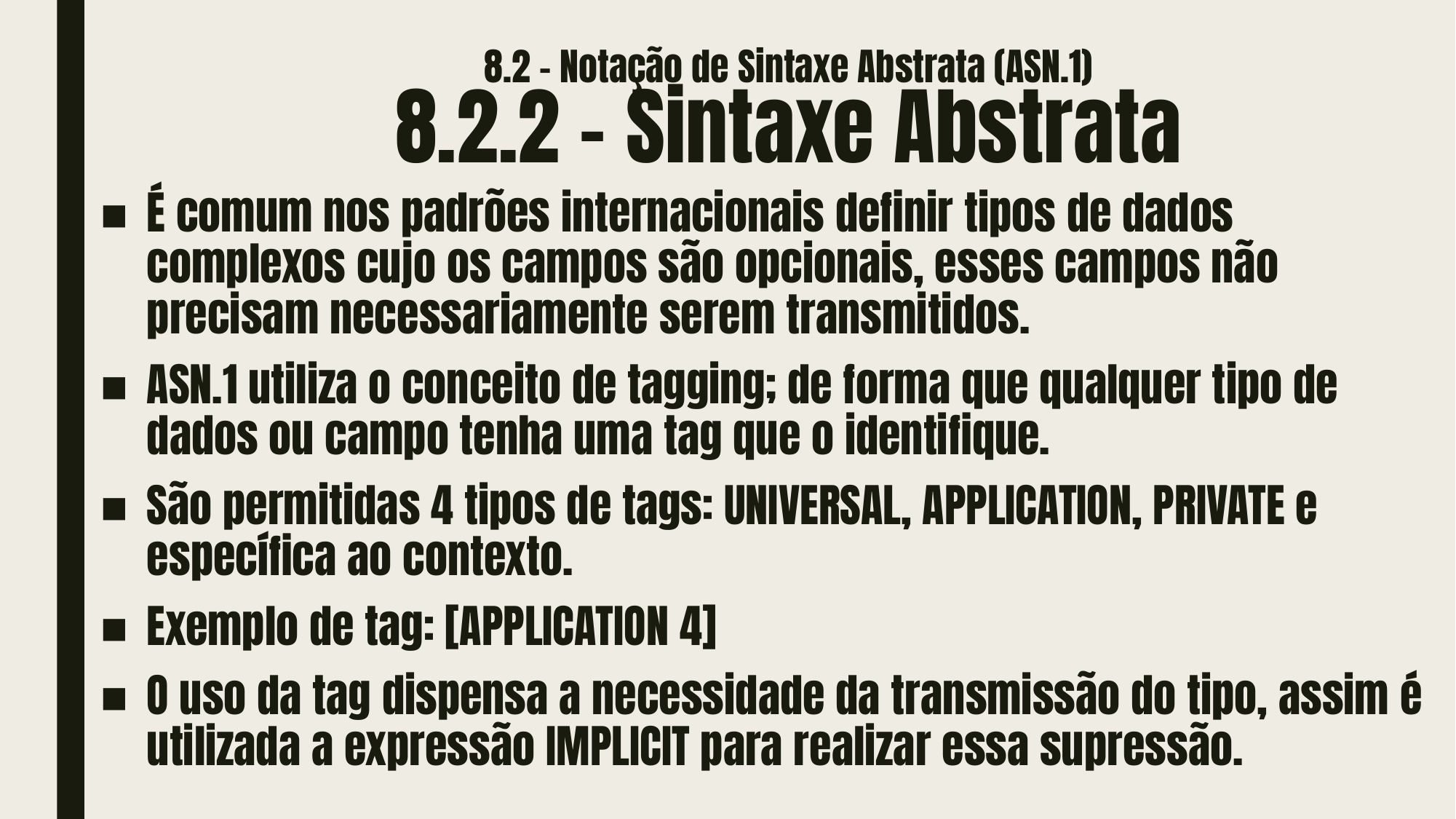

# 8.2 - Notação de Sintaxe Abstrata (ASN.1) 8.2.2 - Sintaxe Abstrata
É comum nos padrões internacionais definir tipos de dados complexos cujo os campos são opcionais, esses campos não precisam necessariamente serem transmitidos.
ASN.1 utiliza o conceito de tagging; de forma que qualquer tipo de dados ou campo tenha uma tag que o identifique.
São permitidas 4 tipos de tags: UNIVERSAL, APPLICATION, PRIVATE e específica ao contexto.
Exemplo de tag: [APPLICATION 4]
O uso da tag dispensa a necessidade da transmissão do tipo, assim é utilizada a expressão IMPLICIT para realizar essa supressão.